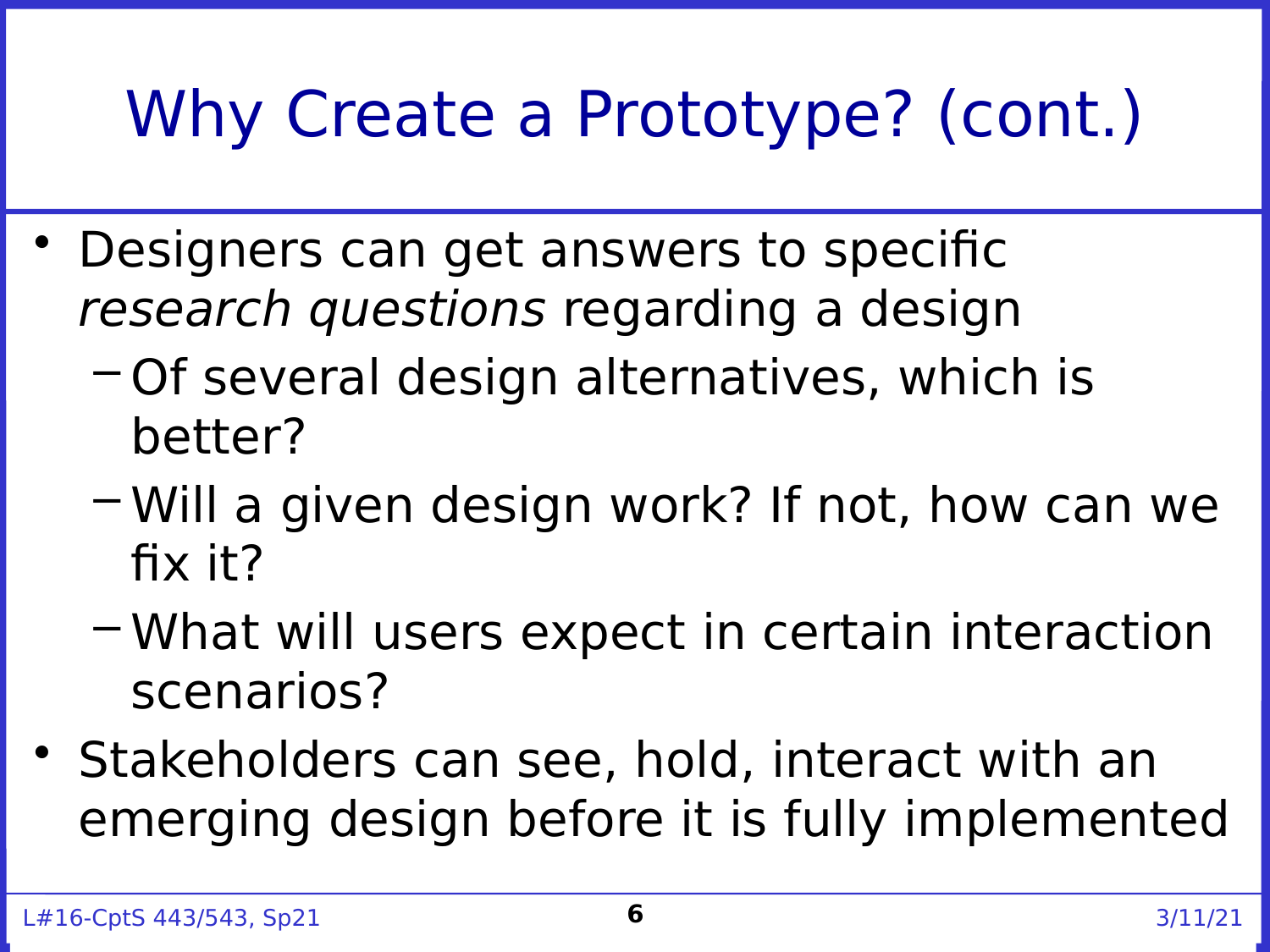

# Why Create a Prototype? (cont.)
Designers can get answers to specific research questions regarding a design
Of several design alternatives, which is better?
Will a given design work? If not, how can we fix it?
What will users expect in certain interaction scenarios?
Stakeholders can see, hold, interact with an emerging design before it is fully implemented
6